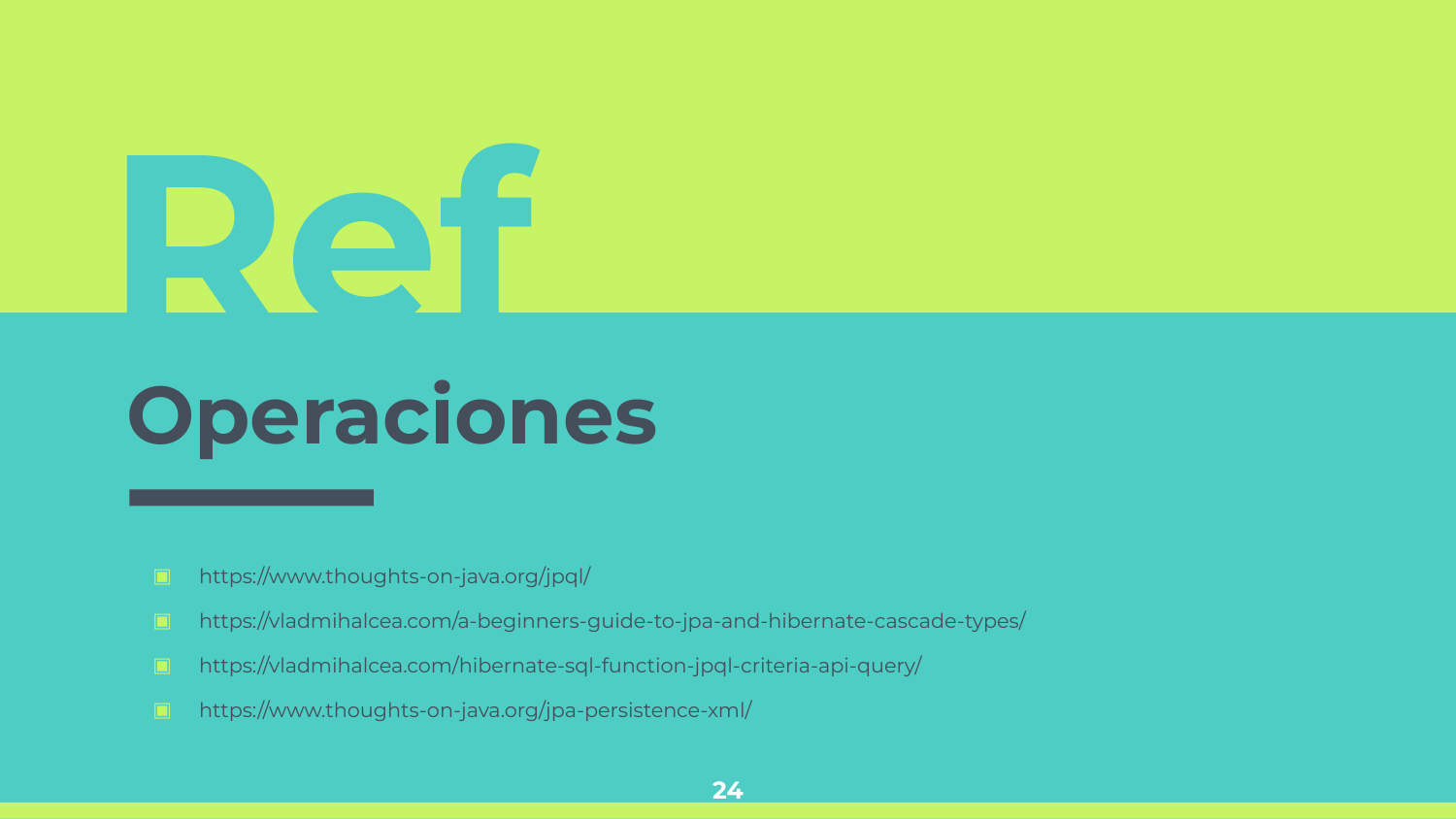

Ref
Operaciones

https://www.thoughts-on-java.org/jpql/
https://vladmihalcea.com/a-beginners-guide-to-jpa-and-hibernate-cascade-types/
https://vladmihalcea.com/hibernate-sql-function-jpql-criteria-api-query/
https://www.thoughts-on-java.org/jpa-persistence-xml/
24